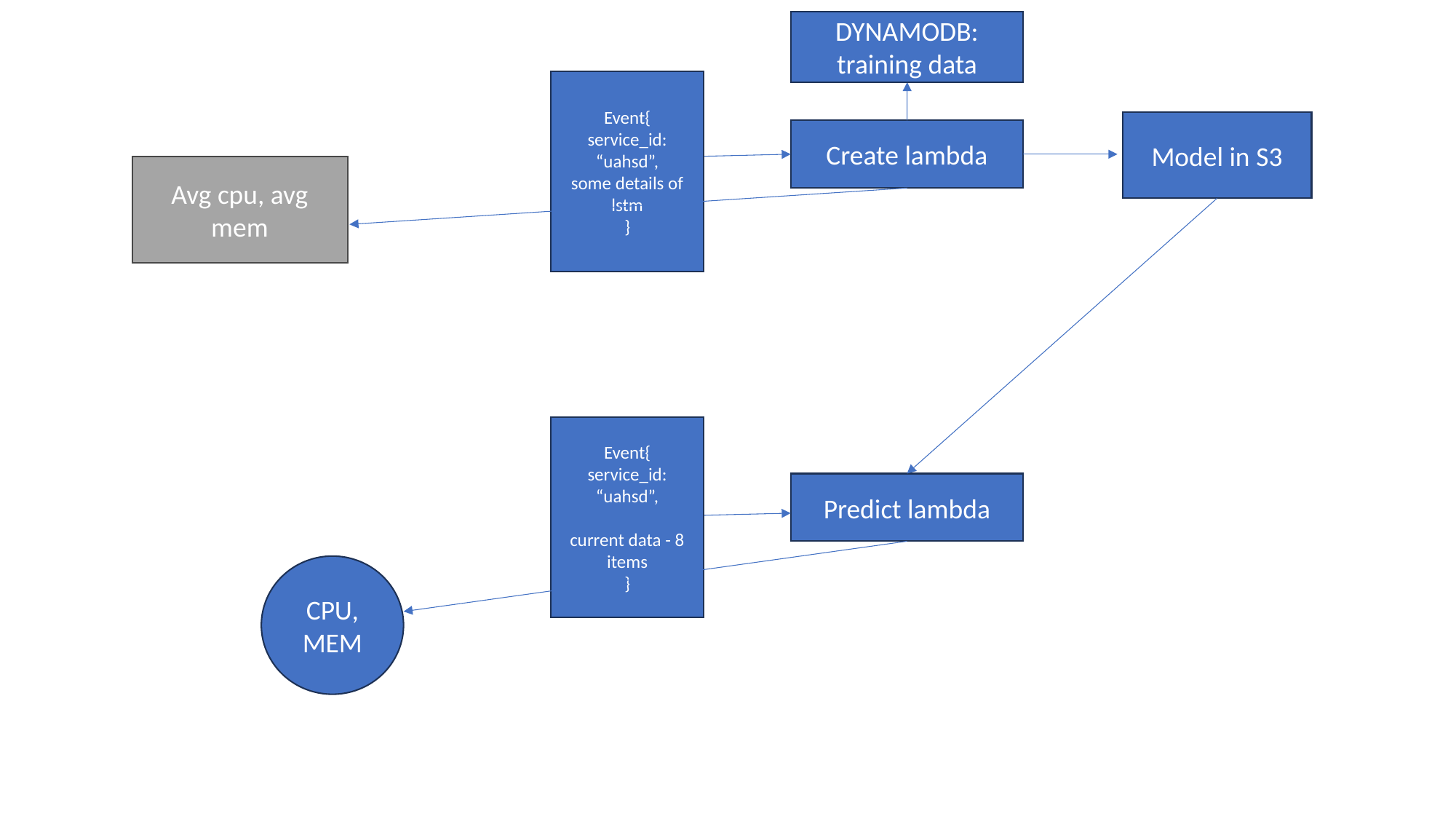

DYNAMODB: training data
Event{
service_id: “uahsd”,
some details of lstm
}
Model in S3
Create lambda
Avg cpu, avg mem
Event{
service_id: “uahsd”,
current data - 8 items
}
Predict lambda
CPU, MEM